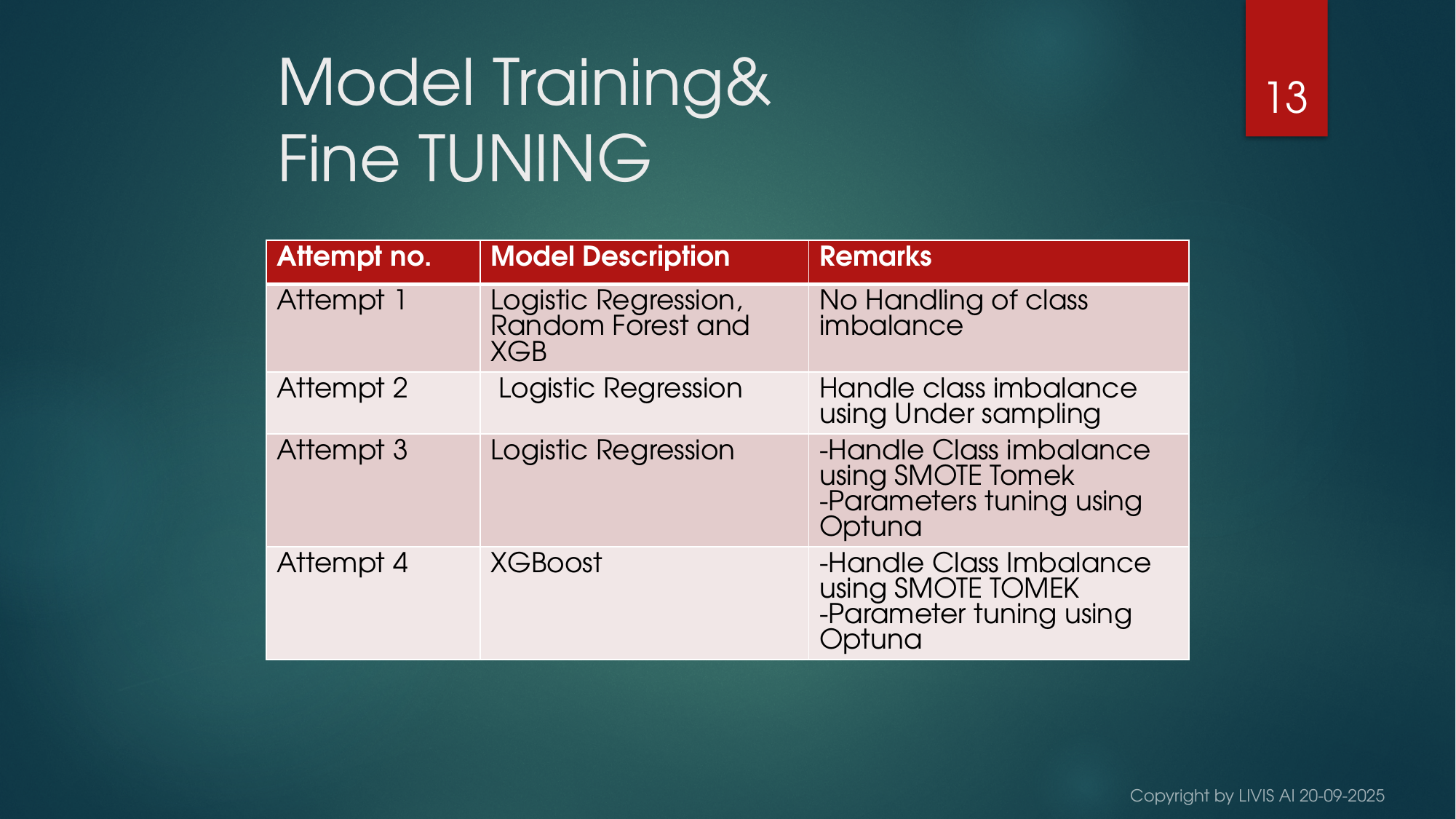

13
# Model Training& Fine TUNING
| Attempt no. | Model Description | Remarks |
| --- | --- | --- |
| Attempt 1 | Logistic Regression, Random Forest and XGB | No Handling of class imbalance |
| Attempt 2 | Logistic Regression | Handle class imbalance using Under sampling |
| Attempt 3 | Logistic Regression | -Handle Class imbalance using SMOTE Tomek -Parameters tuning using Optuna |
| Attempt 4 | XGBoost | -Handle Class Imbalance using SMOTE TOMEK -Parameter tuning using Optuna |
Copyright by LIVIS AI 20-09-2025